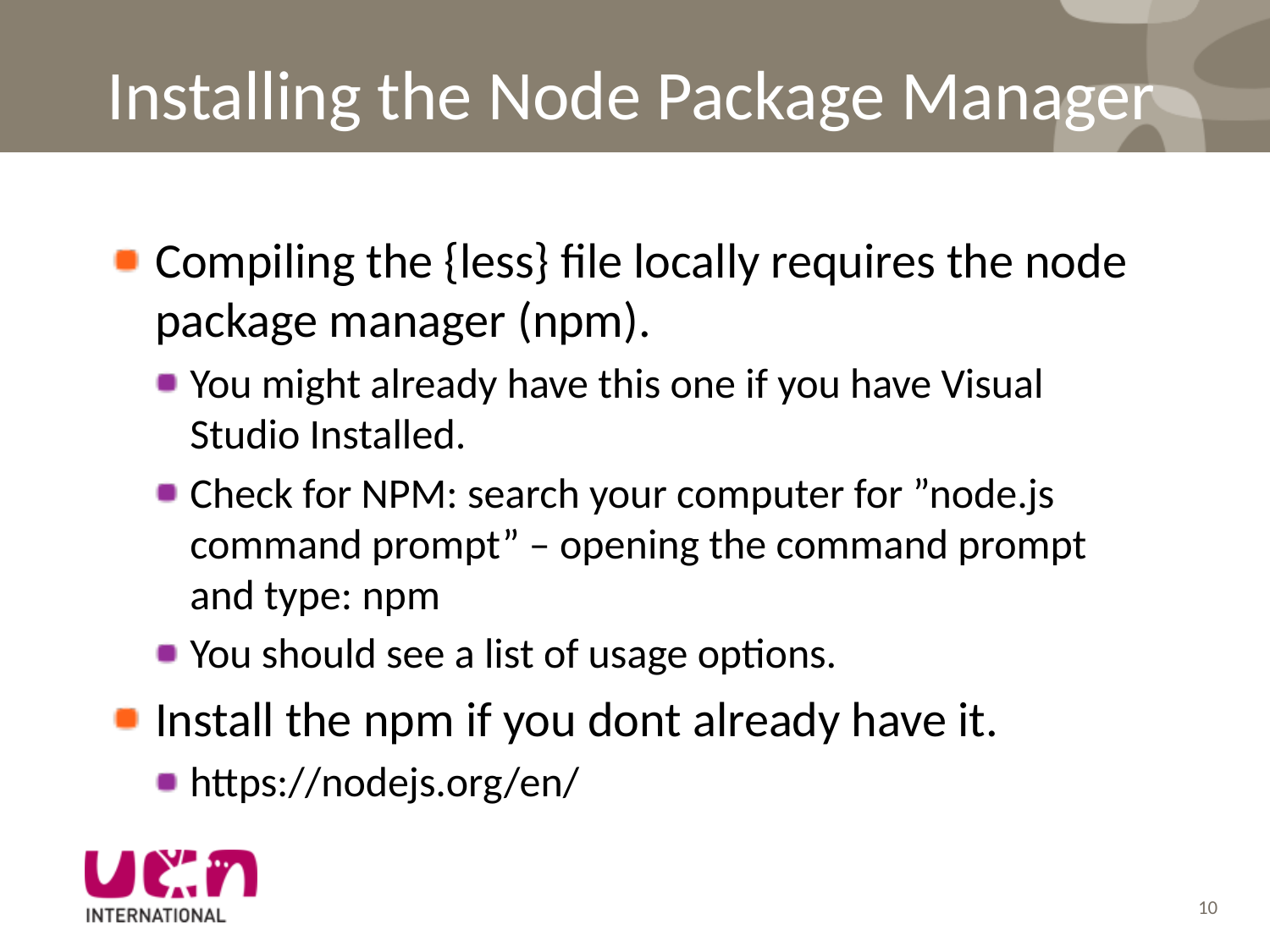

# Installing the Node Package Manager
Compiling the {less} file locally requires the node package manager (npm).
You might already have this one if you have Visual Studio Installed.
Check for NPM: search your computer for ”node.js command prompt” – opening the command prompt and type: npm
You should see a list of usage options.
Install the npm if you dont already have it.
https://nodejs.org/en/

10